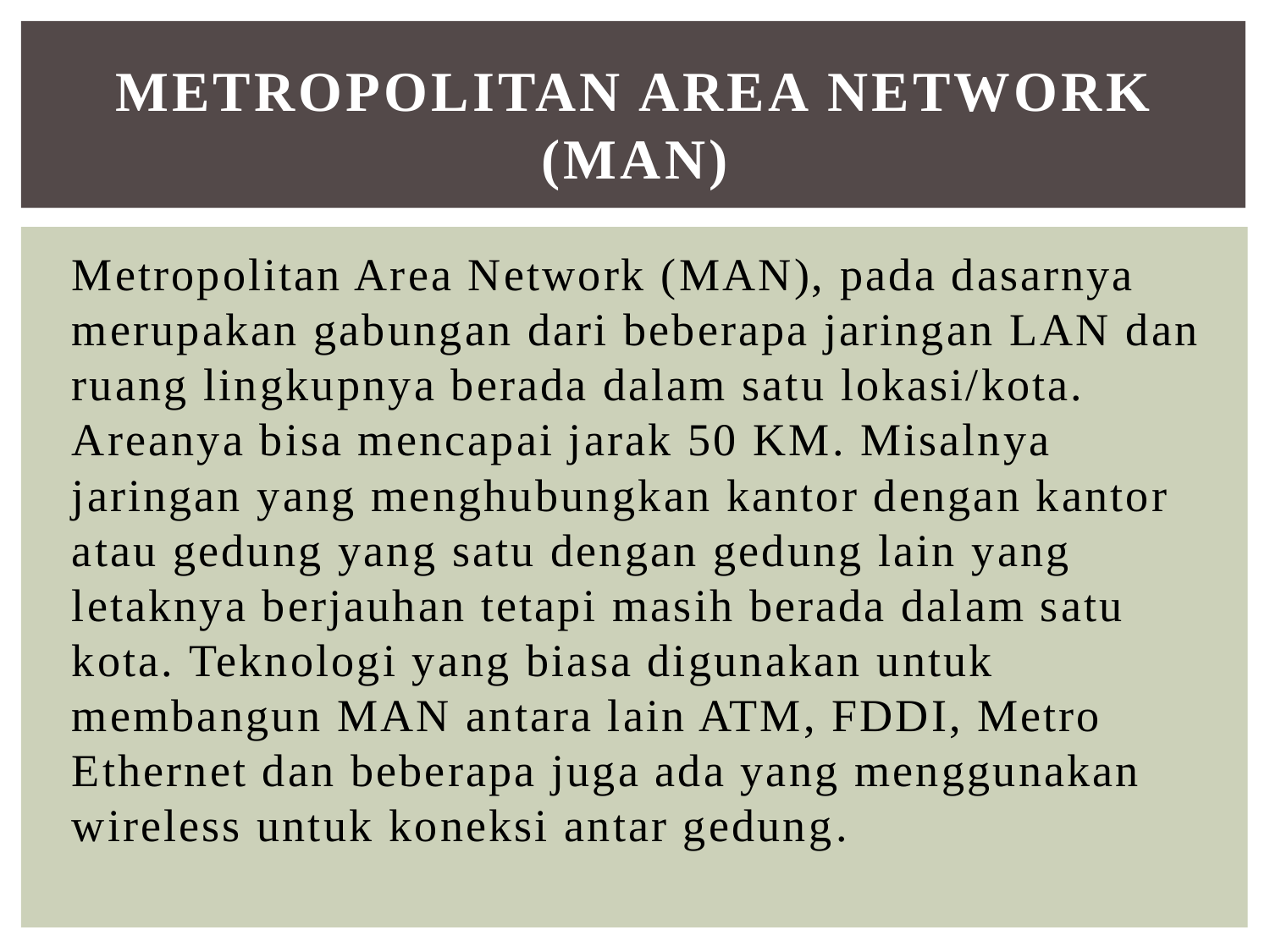

# Metropolitan area network (man)
Metropolitan Area Network (MAN), pada dasarnya merupakan gabungan dari beberapa jaringan LAN dan ruang lingkupnya berada dalam satu lokasi/kota. Areanya bisa mencapai jarak 50 KM. Misalnya jaringan yang menghubungkan kantor dengan kantor atau gedung yang satu dengan gedung lain yang letaknya berjauhan tetapi masih berada dalam satu kota. Teknologi yang biasa digunakan untuk membangun MAN antara lain ATM, FDDI, Metro Ethernet dan beberapa juga ada yang menggunakan wireless untuk koneksi antar gedung.